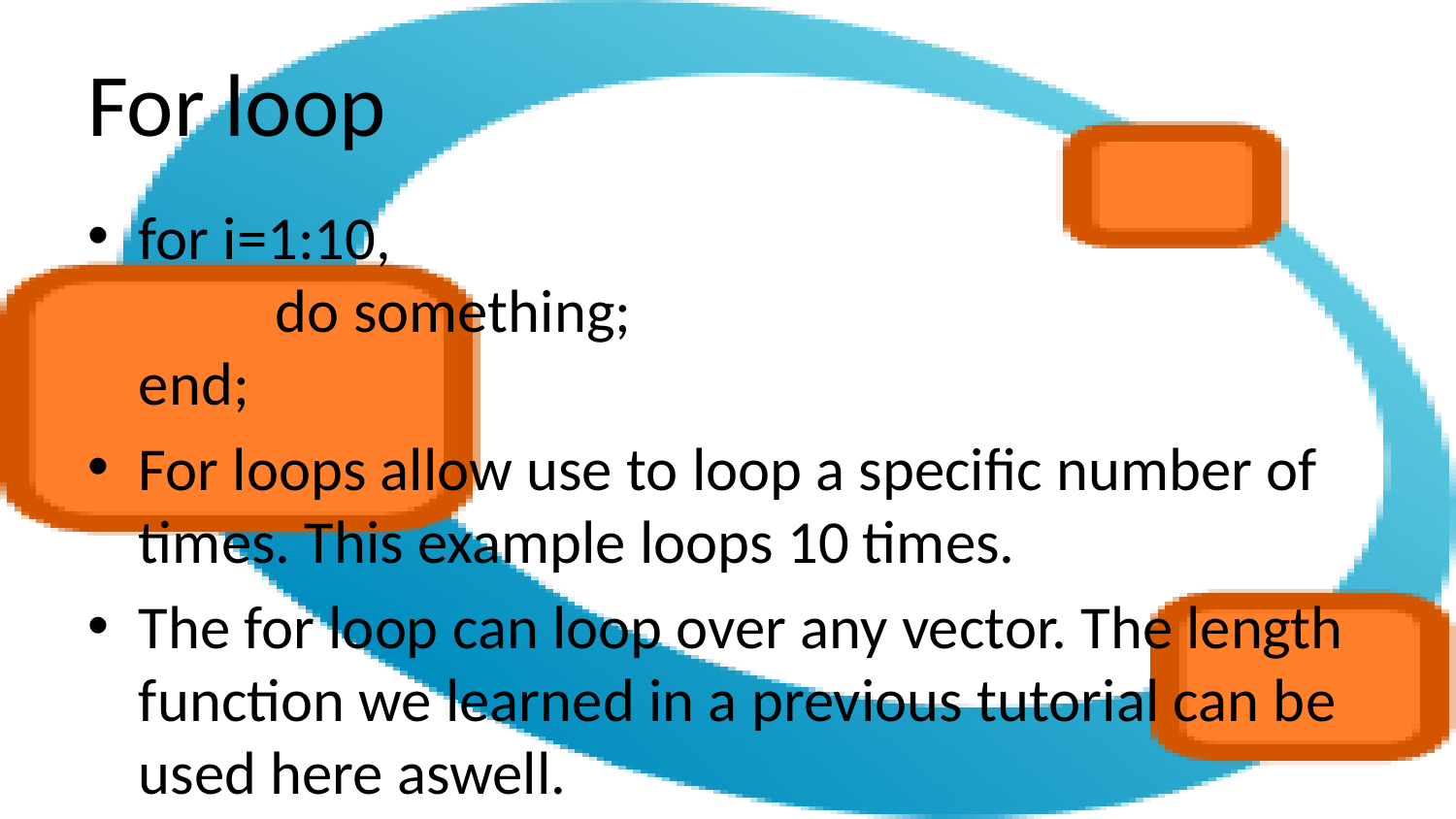

# For loop
for i=1:10,
	do something;
end;
For loops allow use to loop a specific number of times. This example loops 10 times.
The for loop can loop over any vector. The length function we learned in a previous tutorial can be used here aswell.